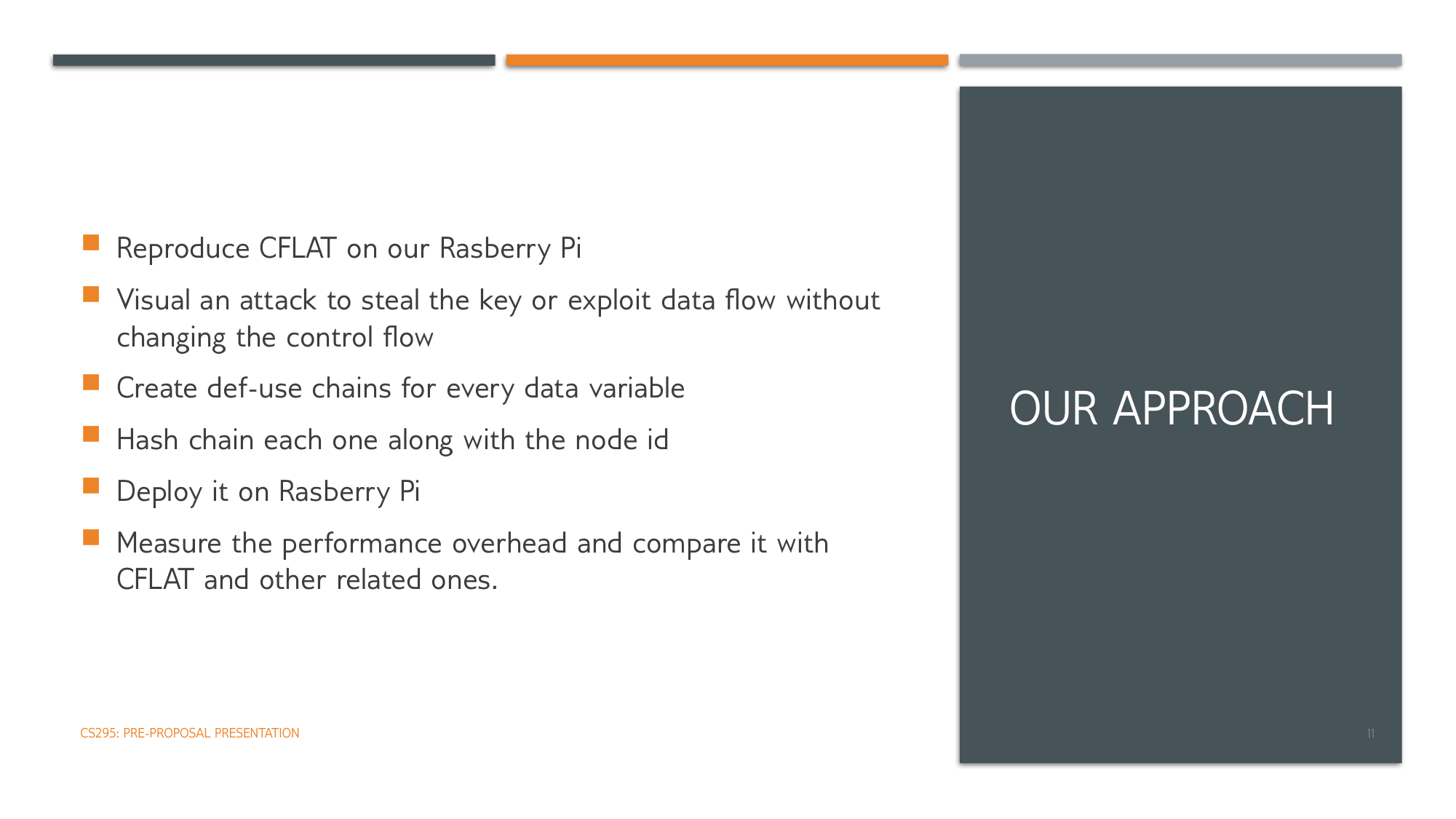

# Our Approach
Reproduce CFLAT on our Rasberry Pi
Visual an attack to steal the key or exploit data flow without changing the control flow
Create def-use chains for every data variable
Hash chain each one along with the node id
Deploy it on Rasberry Pi
Measure the performance overhead and compare it with CFLAT and other related ones.
CS295: Pre-Proposal Presentation
11